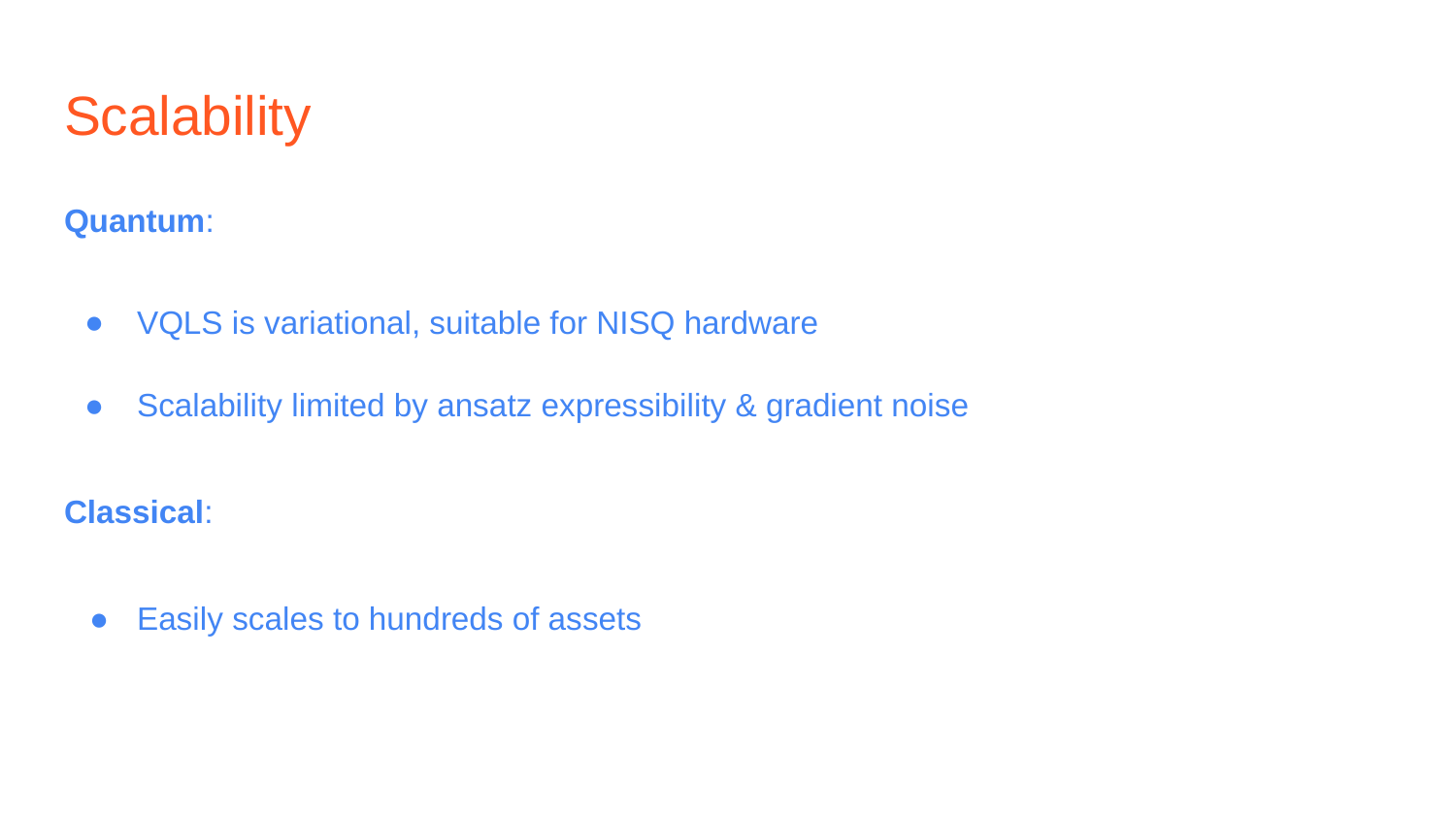

# Scalability
Quantum:
VQLS is variational, suitable for NISQ hardware
Scalability limited by ansatz expressibility & gradient noise
Classical:
Easily scales to hundreds of assets